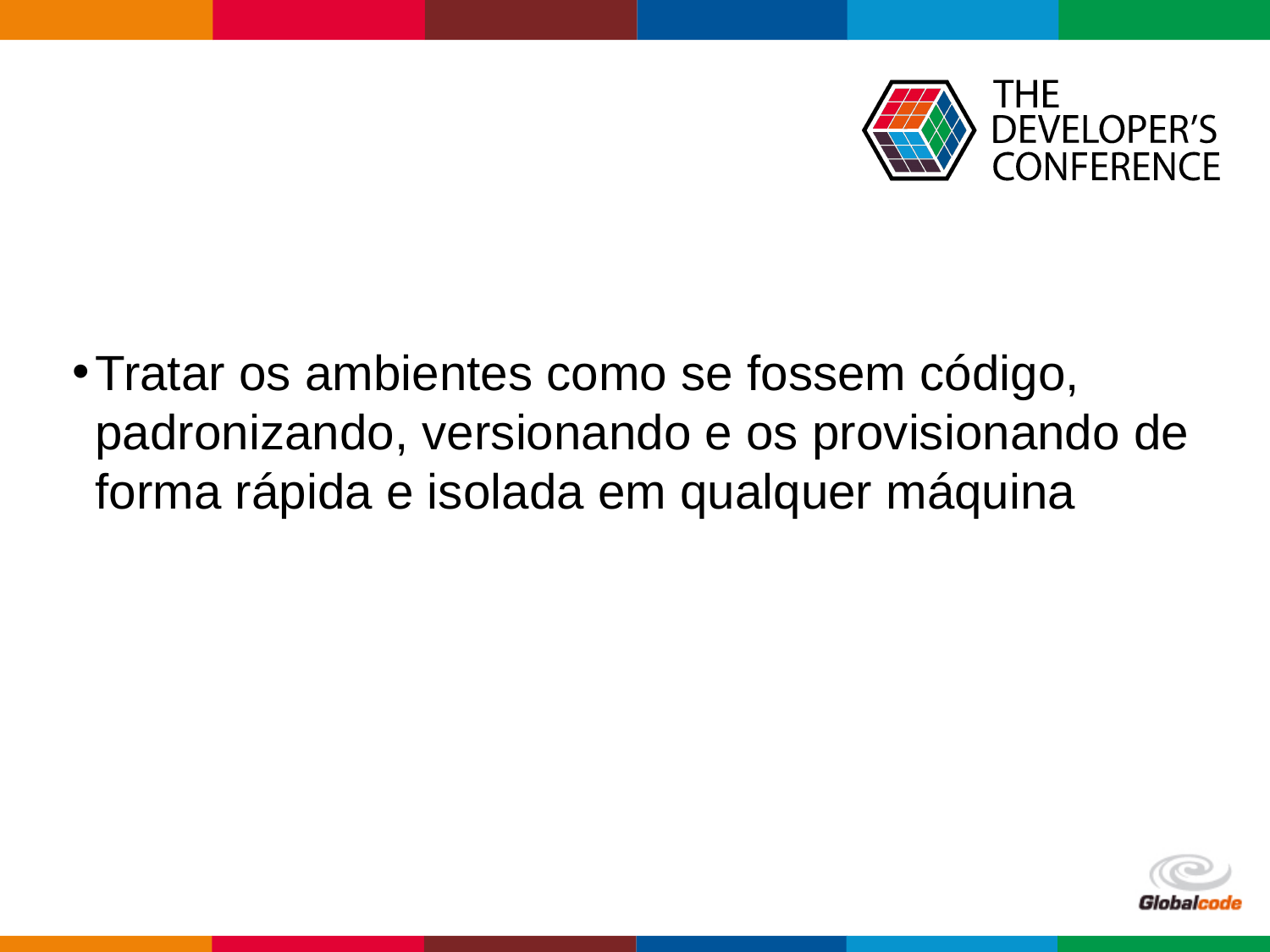

#

Tratar os ambientes como se fossem código, padronizando, versionando e os provisionando de forma rápida e isolada em qualquer máquina